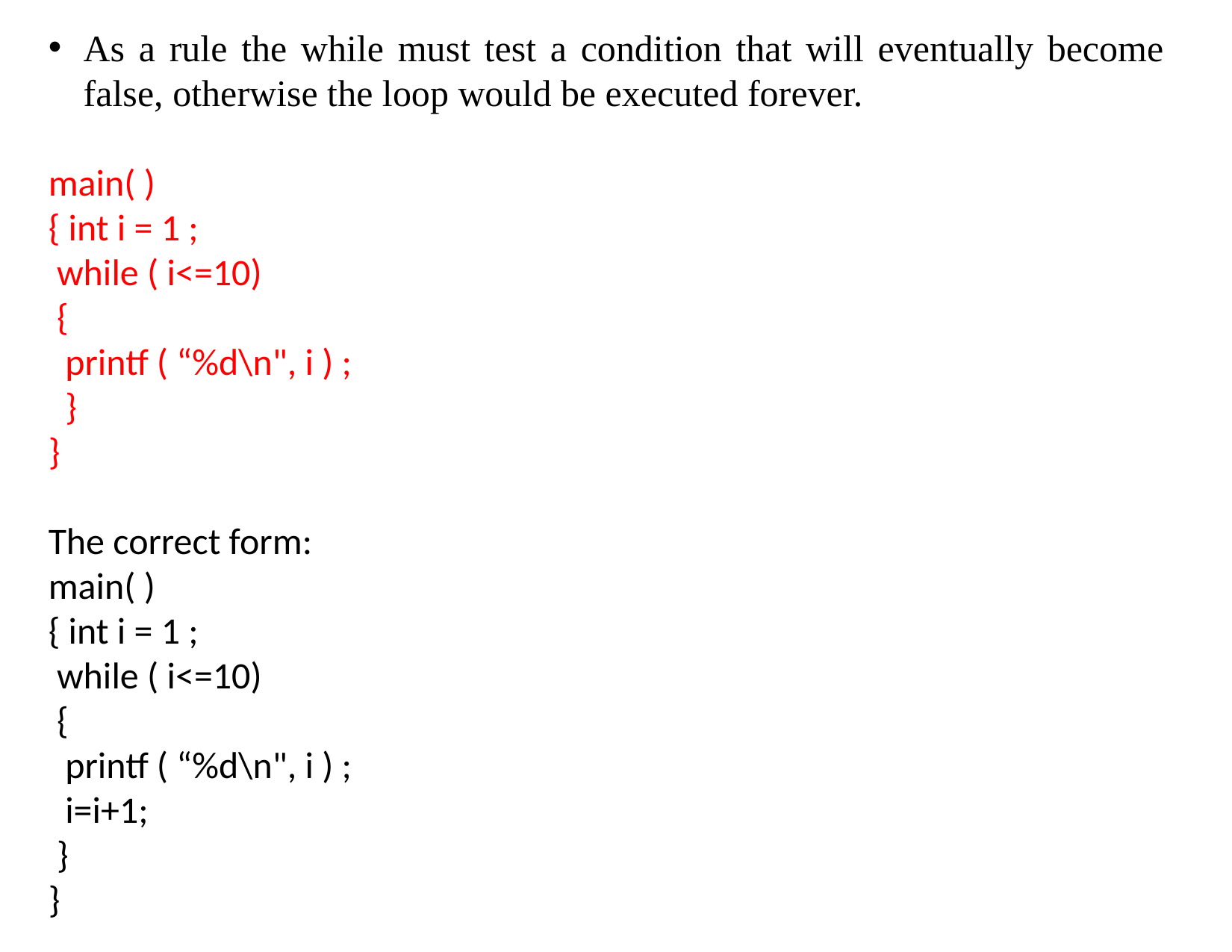

As a rule the while must test a condition that will eventually become false, otherwise the loop would be executed forever.

main( )
{ int i = 1 ;
 while ( i<=10)
 {
  printf ( “%d\n", i ) ;
  }
}

The correct form:
main( )
{ int i = 1 ;
 while ( i<=10)
 {
  printf ( “%d\n", i ) ;
  i=i+1;
 }
}